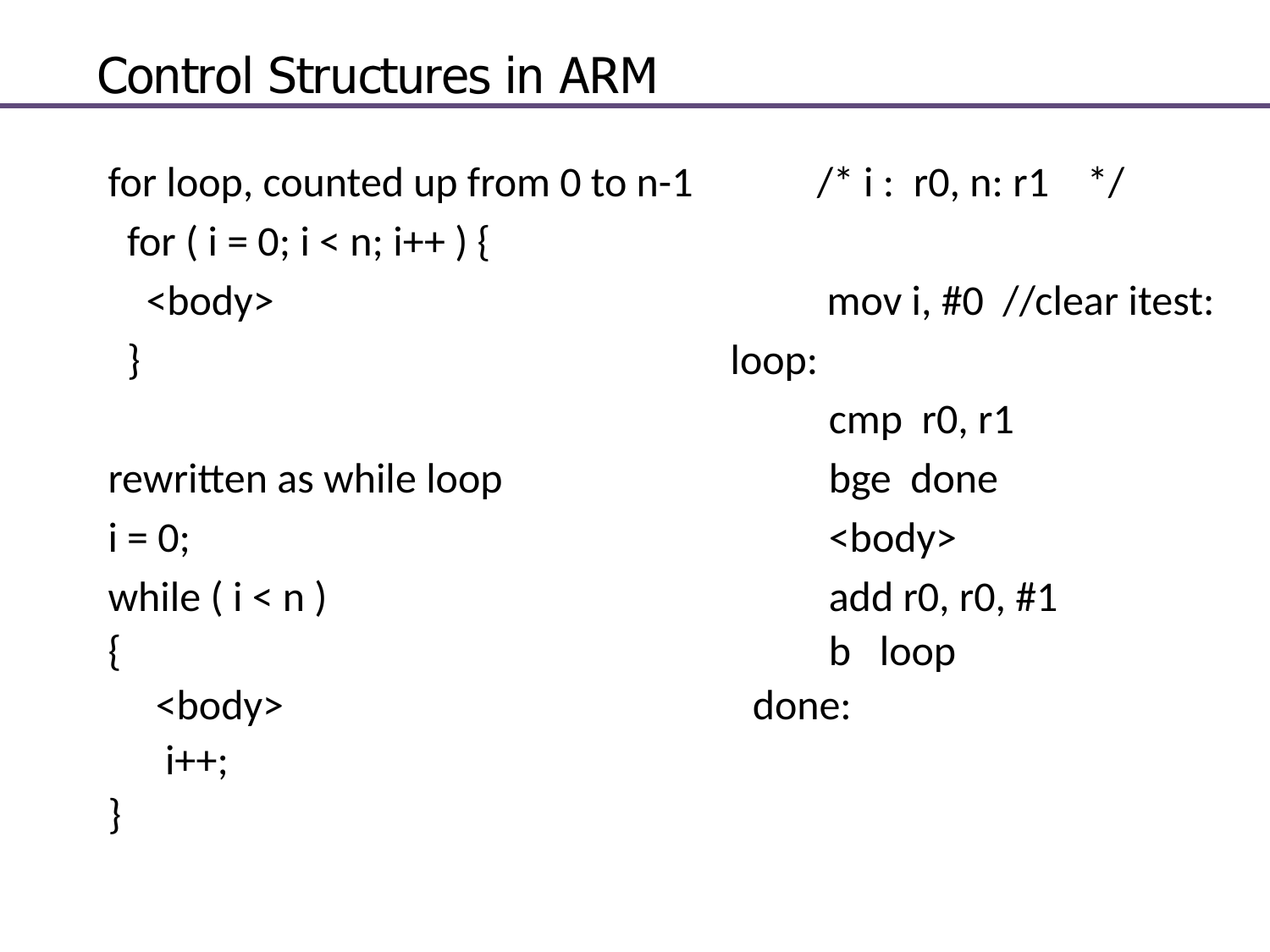

# Control Structures in ARM
for loop, counted up from 0 to n-1             /* i :  r0, n: r1    */
  for ( i = 0; i < n; i++ ) {
    <body>                                                          mov i, #0  //clear itest:
  }                                          	            loop:
                                                		         cmp  r0, r1
rewritten as while loop               	         bge  done
i = 0; 					         <body>
while ( i < n ) 				         add r0, r0, #1
{					         b   loop
     <body>				 done:
      i++;
}